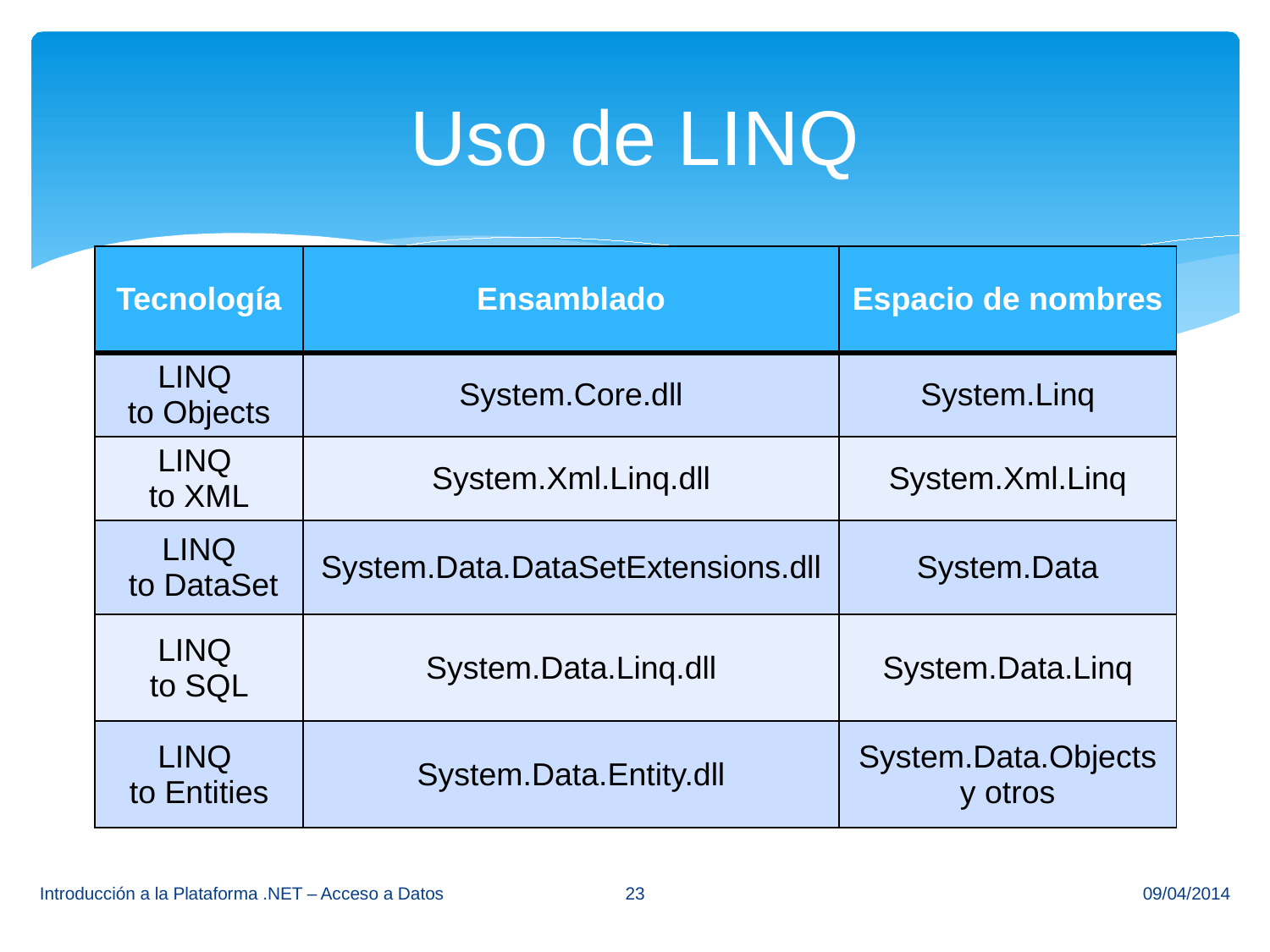

# Uso de LINQ
| Tecnología | Ensamblado | Espacio de nombres |
| --- | --- | --- |
| LINQ to Objects | System.Core.dll | System.Linq |
| LINQ to XML | System.Xml.Linq.dll | System.Xml.Linq |
| LINQ to DataSet | System.Data.DataSetExtensions.dll | System.Data |
| LINQ to SQL | System.Data.Linq.dll | System.Data.Linq |
| LINQ to Entities | System.Data.Entity.dll | System.Data.Objects y otros |
23
Introducción a la Plataforma .NET – Acceso a Datos
09/04/2014